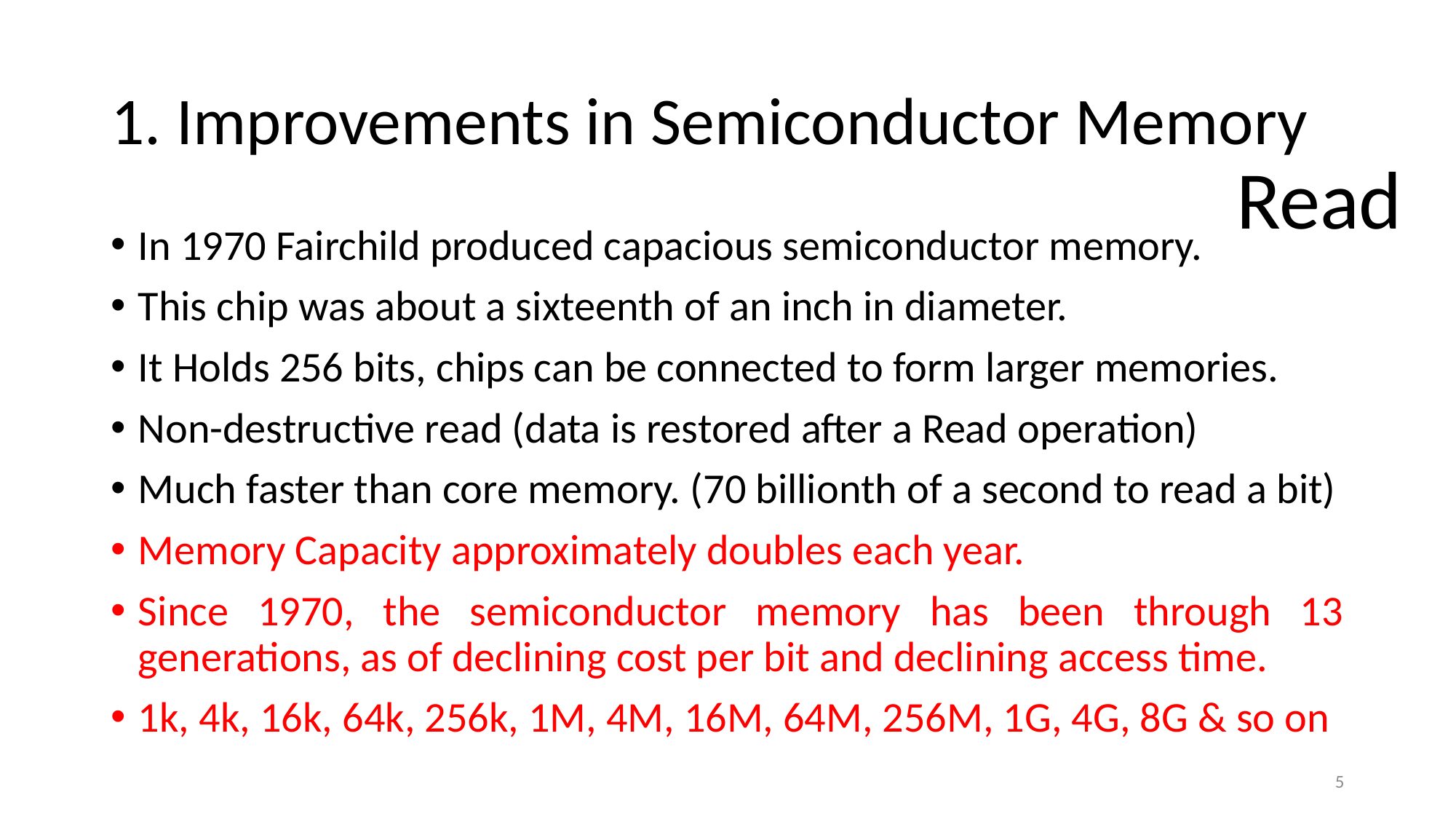

# 1. Improvements in Semiconductor Memory
Read
In 1970 Fairchild produced capacious semiconductor memory.
This chip was about a sixteenth of an inch in diameter.
It Holds 256 bits, chips can be connected to form larger memories.
Non-destructive read (data is restored after a Read operation)
Much faster than core memory. (70 billionth of a second to read a bit)
Memory Capacity approximately doubles each year.
Since 1970, the semiconductor memory has been through 13 generations, as of declining cost per bit and declining access time.
1k, 4k, 16k, 64k, 256k, 1M, 4M, 16M, 64M, 256M, 1G, 4G, 8G & so on

5